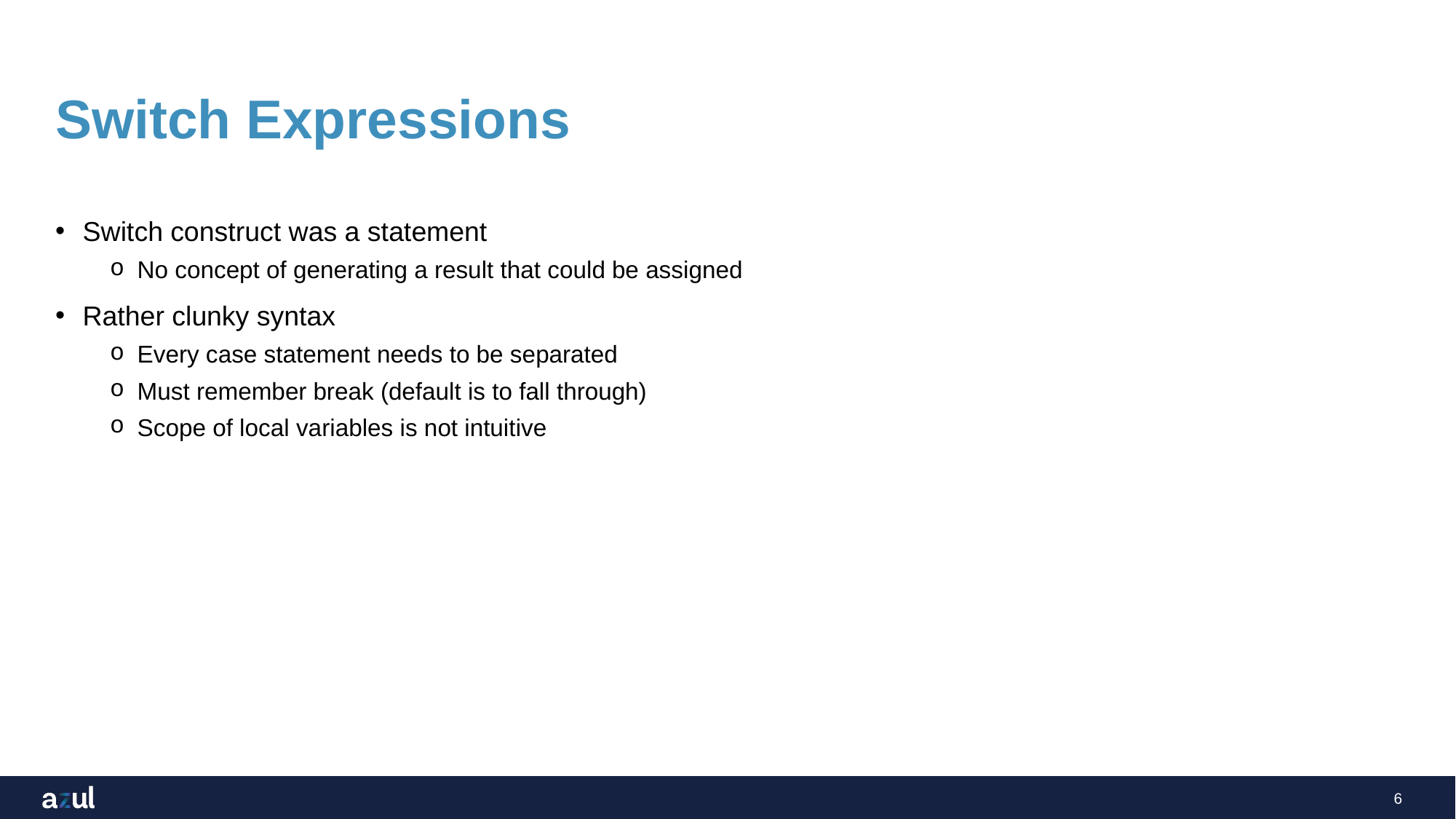

# Switch Expressions
Switch construct was a statement
No concept of generating a result that could be assigned
Rather clunky syntax
Every case statement needs to be separated
Must remember break (default is to fall through)
Scope of local variables is not intuitive